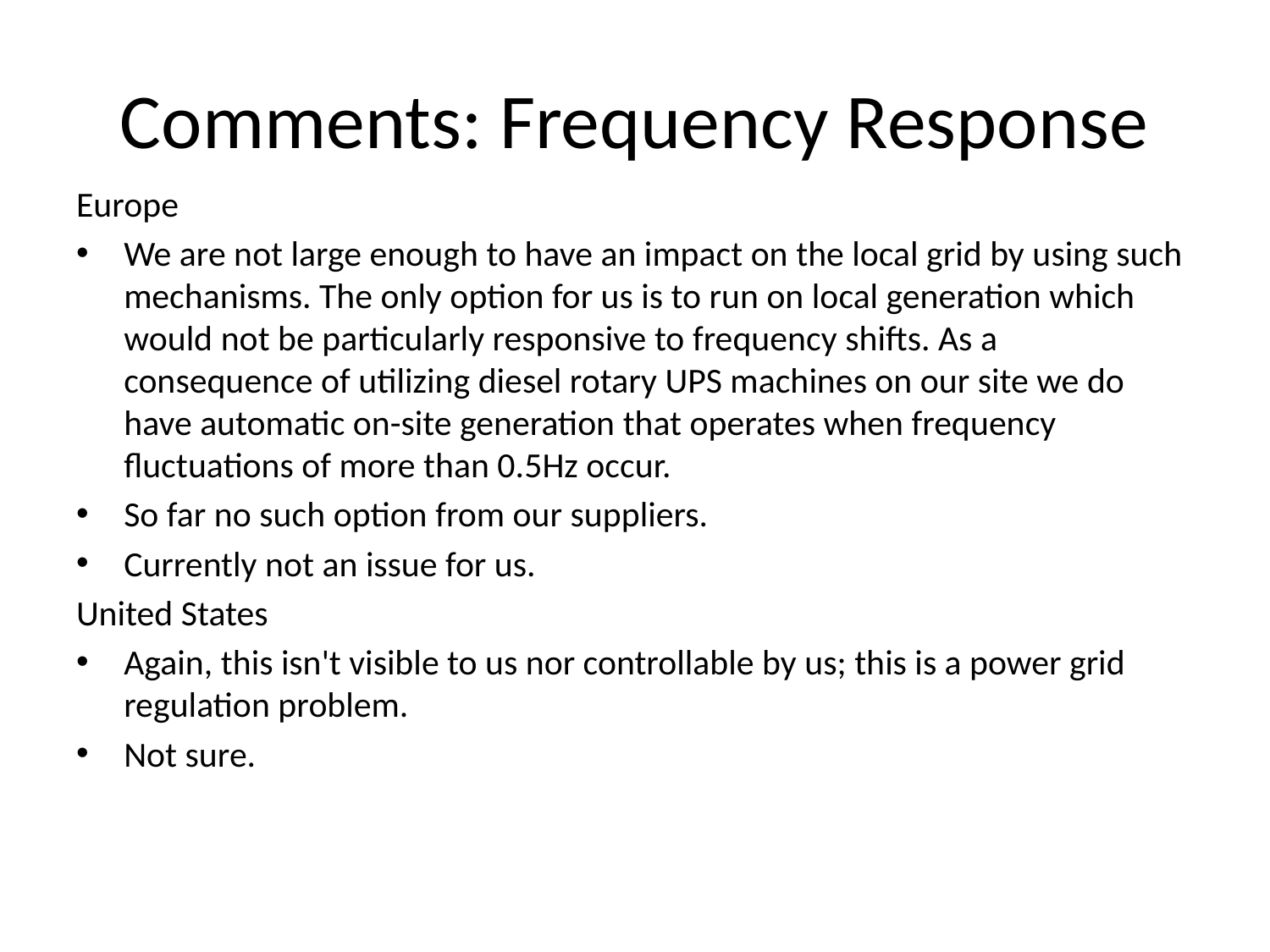

# Comments: Frequency Response
Europe
We are not large enough to have an impact on the local grid by using such mechanisms. The only option for us is to run on local generation which would not be particularly responsive to frequency shifts. As a consequence of utilizing diesel rotary UPS machines on our site we do have automatic on-site generation that operates when frequency fluctuations of more than 0.5Hz occur.
So far no such option from our suppliers.
Currently not an issue for us.
United States
Again, this isn't visible to us nor controllable by us; this is a power grid regulation problem.
Not sure.